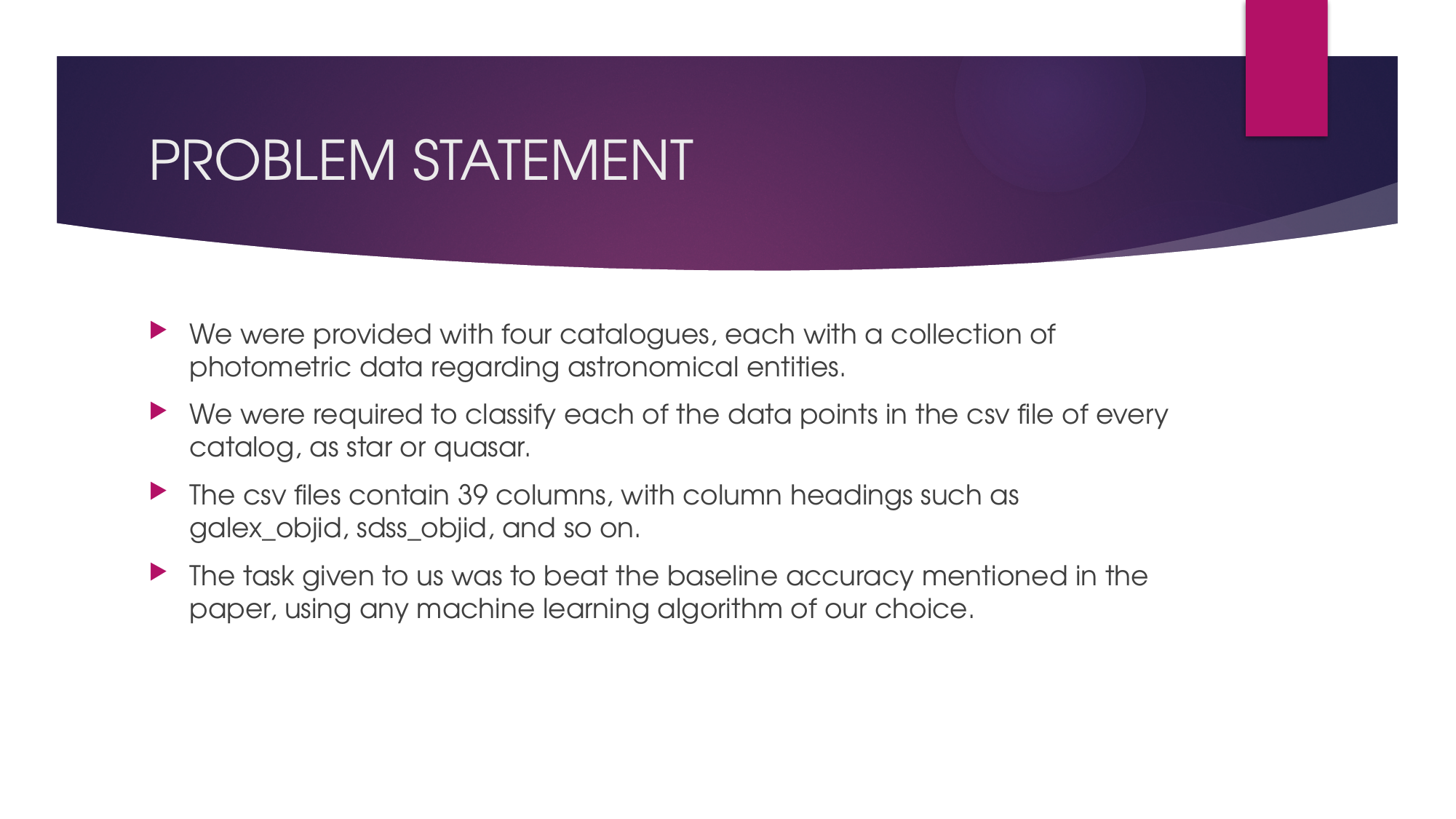

# PROBLEM STATEMENT
We were provided with four catalogues, each with a collection of photometric data regarding astronomical entities.
We were required to classify each of the data points in the csv file of every catalog, as star or quasar.
The csv files contain 39 columns, with column headings such as galex_objid, sdss_objid, and so on.
The task given to us was to beat the baseline accuracy mentioned in the paper, using any machine learning algorithm of our choice.